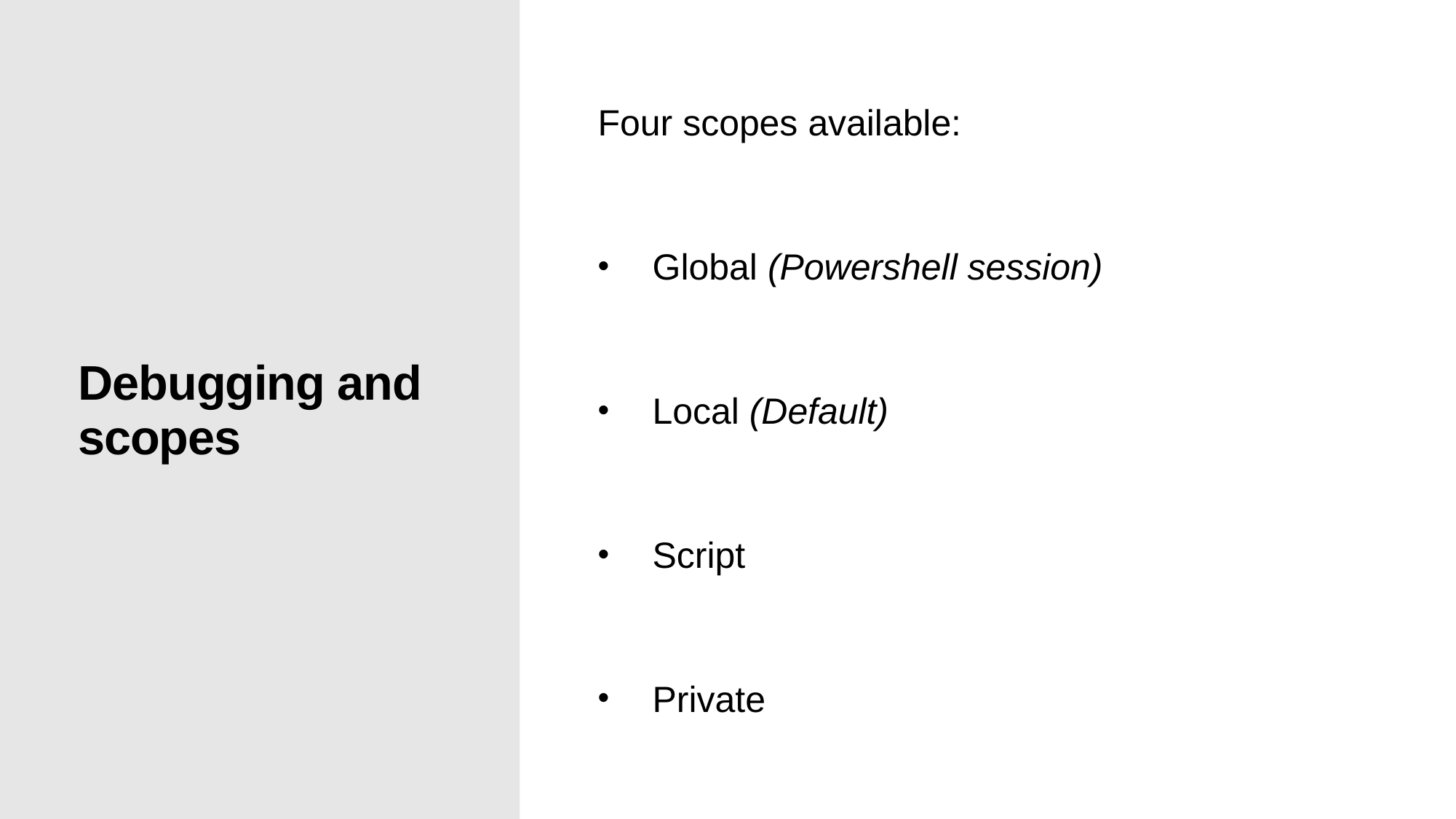

# Debugging and scopes
Four scopes available:

Global (Powershell session)

Local (Default)

Script

Private